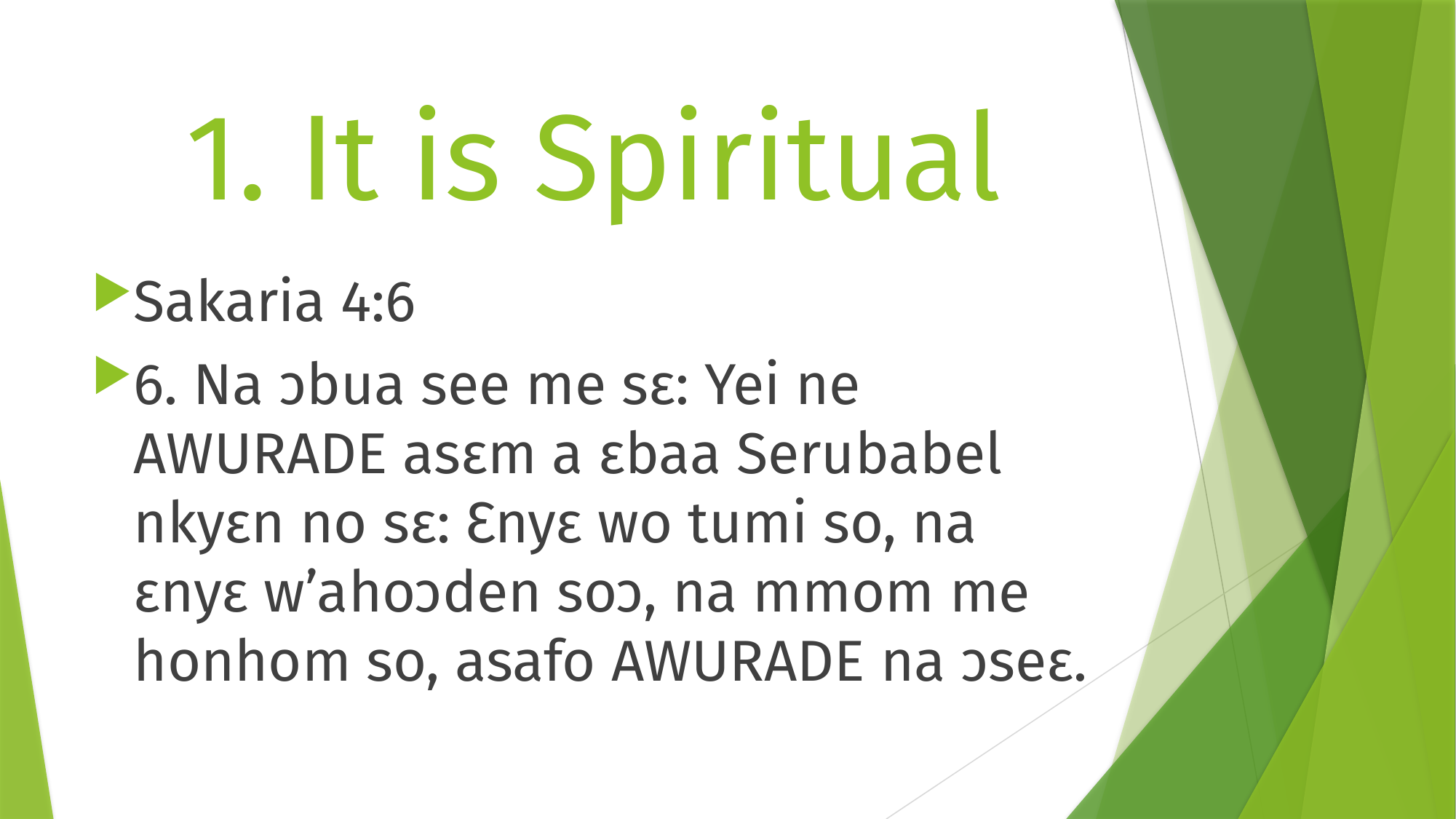

# 1. It is Spiritual
Sakaria 4:6
6. Na ɔbua see me sɛ: Yei ne AWURADE asɛm a ɛbaa Serubabel nkyɛn no sɛ: Ɛnyɛ wo tumi so, na ɛnyɛ w’ahoɔden soɔ, na mmom me honhom so, asafo AWURADE na ɔseɛ.